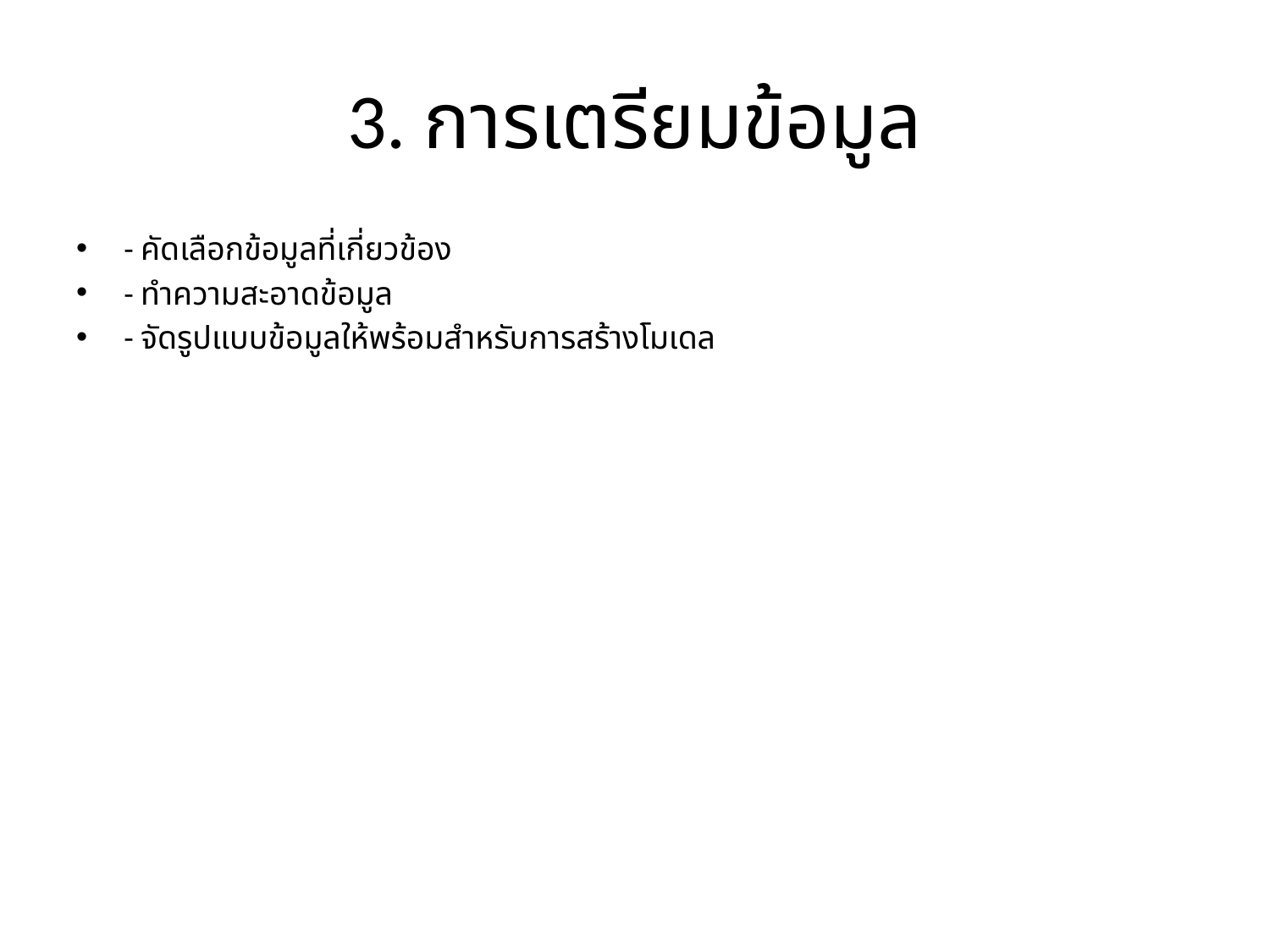

# 3. การเตรียมข้อมูล
- คัดเลือกข้อมูลที่เกี่ยวข้อง
- ทำความสะอาดข้อมูล
- จัดรูปแบบข้อมูลให้พร้อมสำหรับการสร้างโมเดล